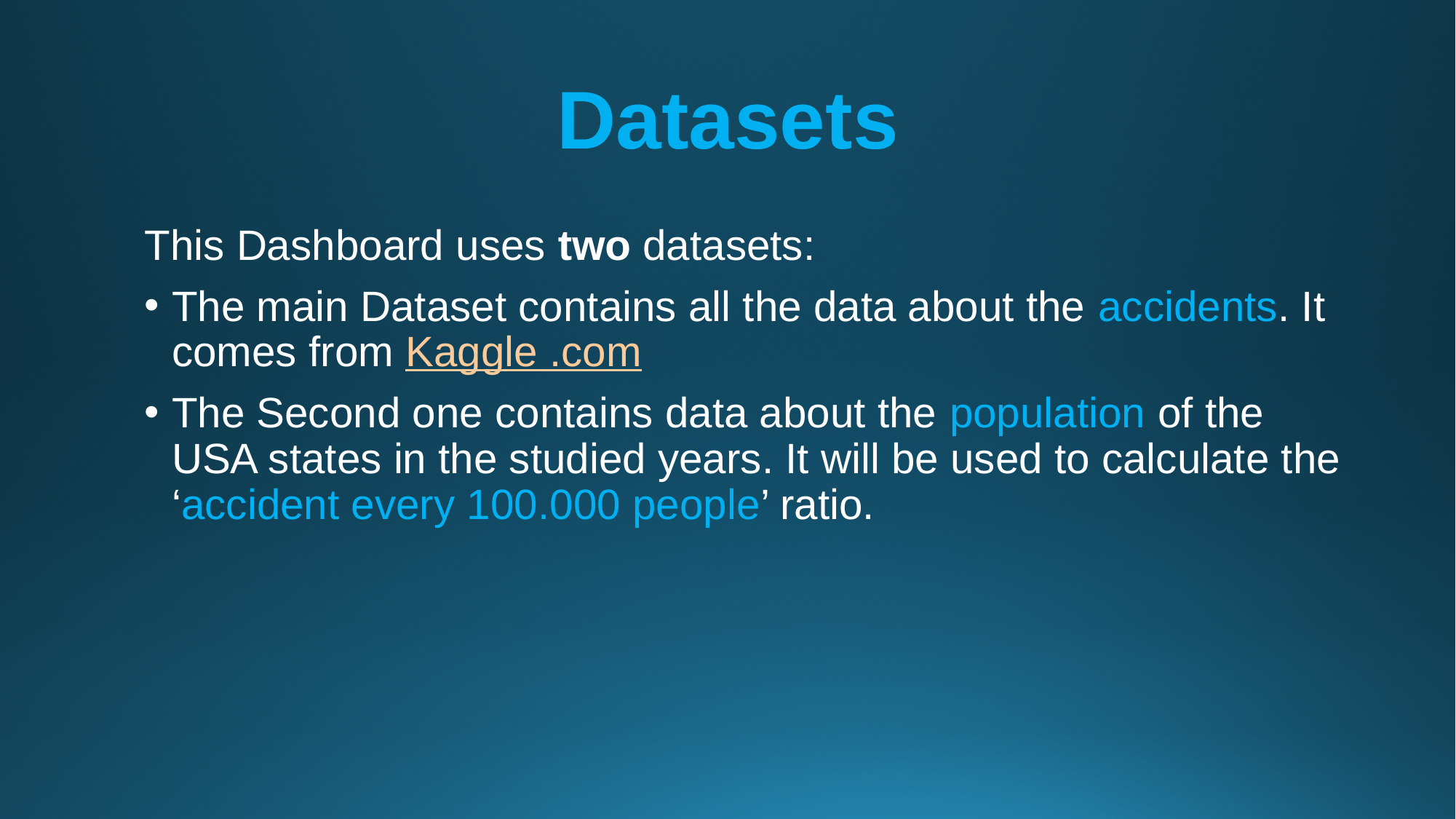

# Datasets
This Dashboard uses two datasets:
The main Dataset contains all the data about the accidents. It comes from Kaggle .com
The Second one contains data about the population of the USA states in the studied years. It will be used to calculate the ‘accident every 100.000 people’ ratio.